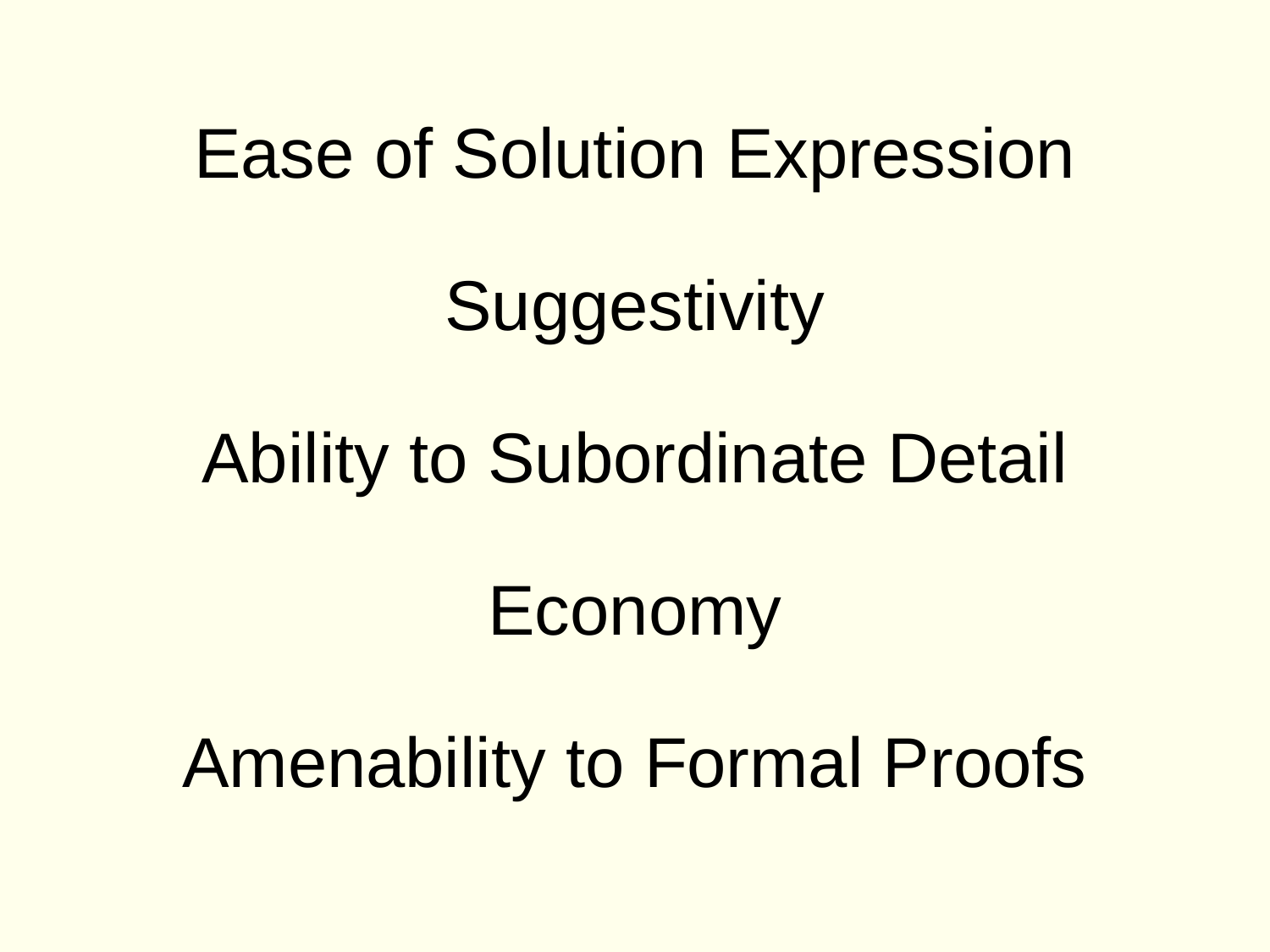

# Ease of Solution Expression Suggestivity Ability to Subordinate Detail Economy Amenability to Formal Proofs